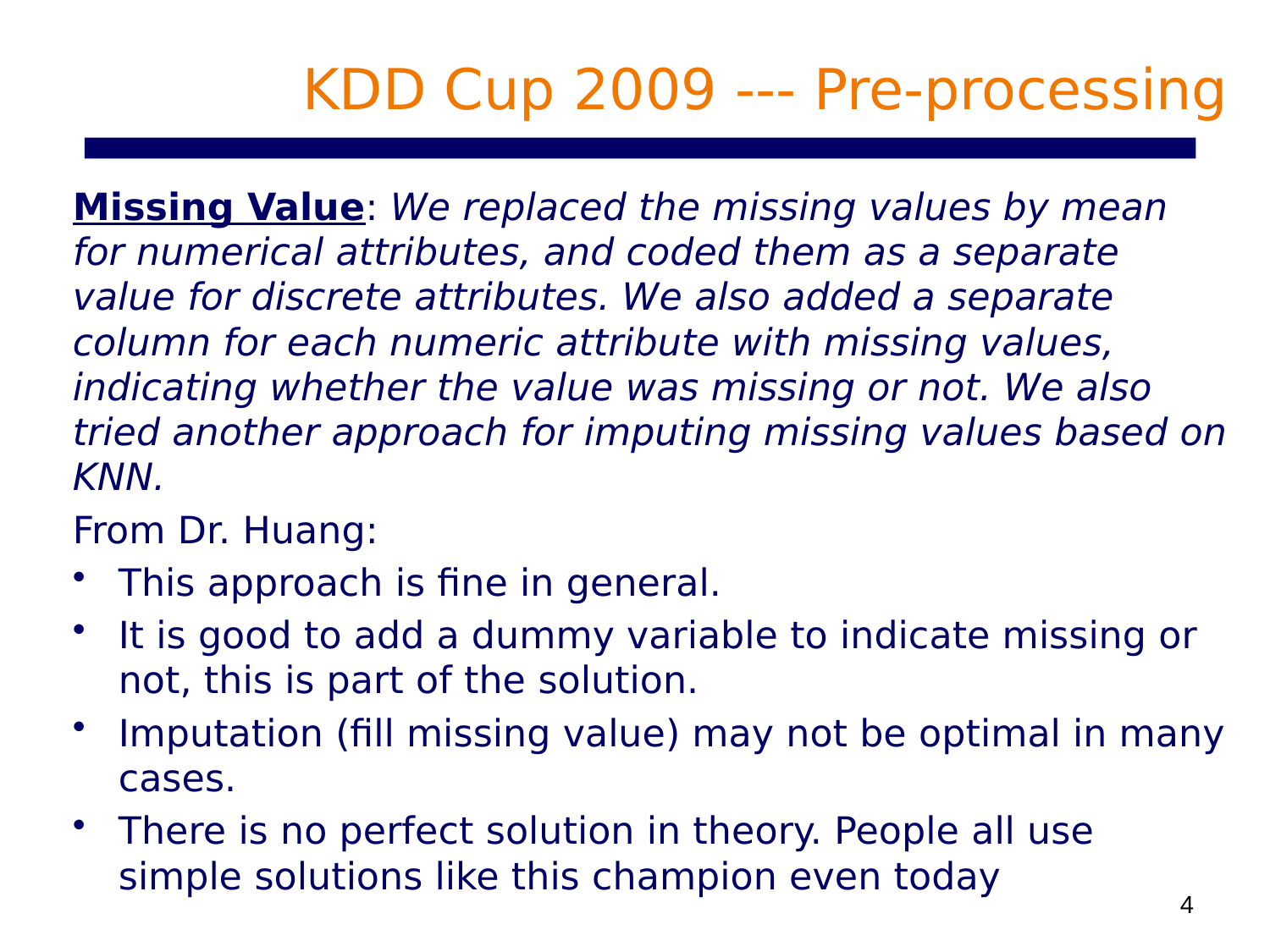

# KDD Cup 2009 --- Pre-processing
Missing Value: We replaced the missing values by mean for numerical attributes, and coded them as a separate value for discrete attributes. We also added a separate column for each numeric attribute with missing values, indicating whether the value was missing or not. We also tried another approach for imputing missing values based on KNN.
From Dr. Huang:
This approach is fine in general.
It is good to add a dummy variable to indicate missing or not, this is part of the solution.
Imputation (fill missing value) may not be optimal in many cases.
There is no perfect solution in theory. People all use simple solutions like this champion even today
4